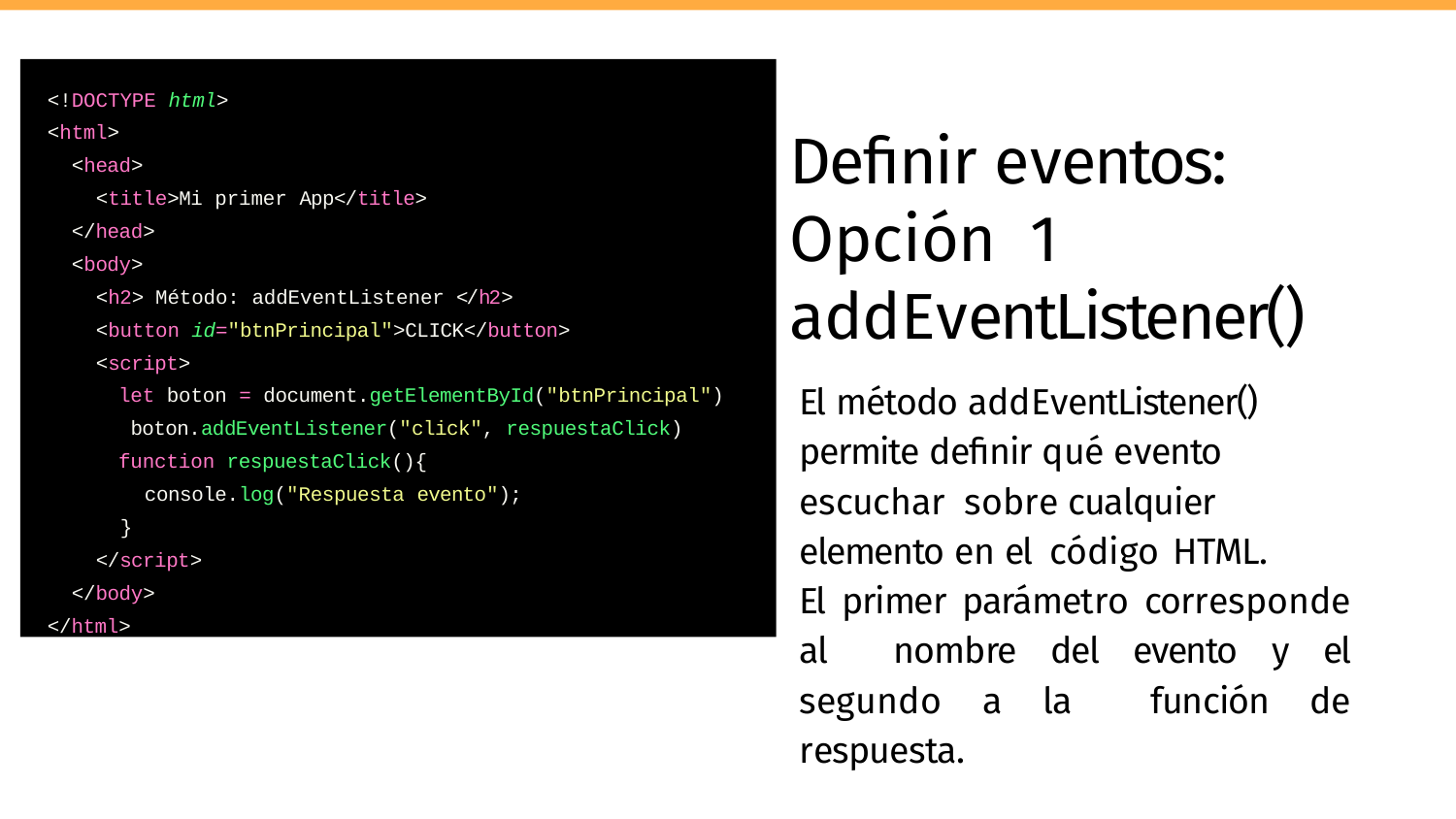

Deﬁnir eventos: Opción  1 addEventListener()
El método addEventListener()  permite deﬁnir qué evento escuchar  sobre cualquier elemento en el  código HTML.
El primer parámetro corresponde al  nombre del evento y el segundo a la  función de respuesta.

<!DOCTYPE html>
<html>
<head>
<title>Mi primer App</title>
</head>
<body>
<h2> Método: addEventListener </h2>
<button id="btnPrincipal">CLICK</button>
<script>
let boton = document.getElementById("btnPrincipal")  boton.addEventListener("click", respuestaClick)  function respuestaClick(){
console.log("Respuesta evento");
}
</script>
</body>
</html>